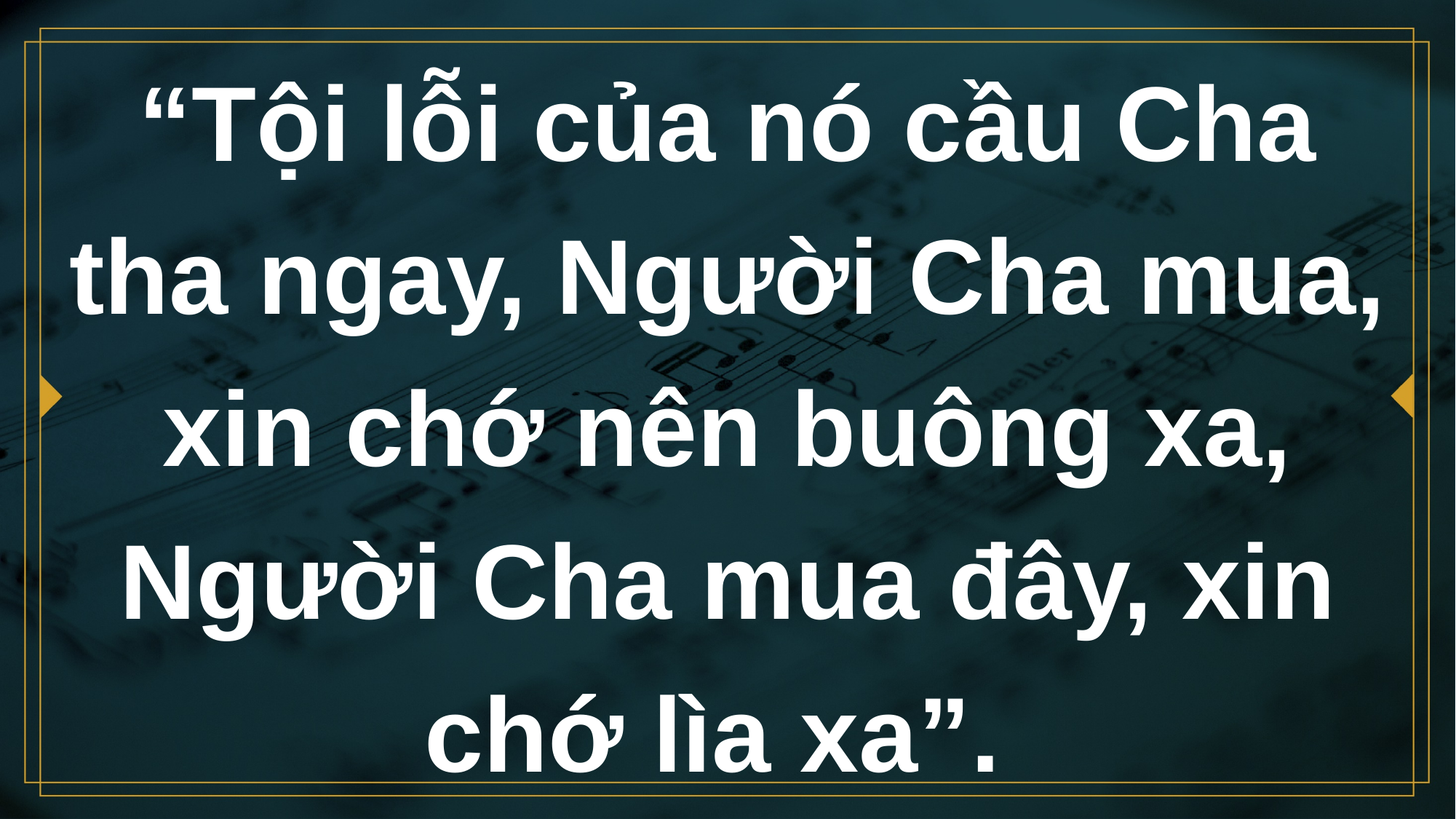

# “Tội lỗi của nó cầu Cha tha ngay, Người Cha mua, xin chớ nên buông xa, Người Cha mua đây, xin chớ lìa xa”.